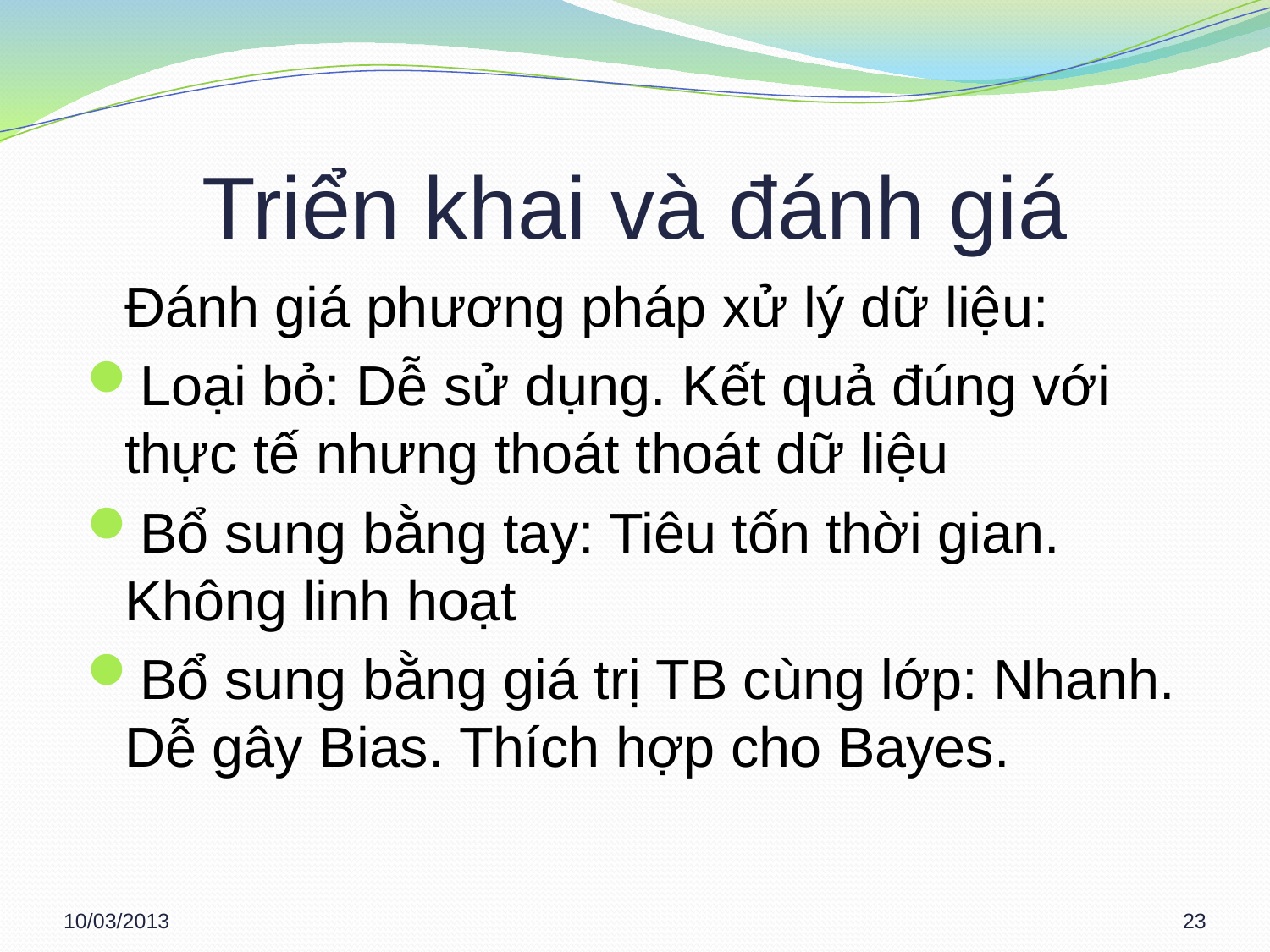

# Triển khai và đánh giá
	Đánh giá phương pháp xử lý dữ liệu:
Loại bỏ: Dễ sử dụng. Kết quả đúng với thực tế nhưng thoát thoát dữ liệu
Bổ sung bằng tay: Tiêu tốn thời gian. Không linh hoạt
Bổ sung bằng giá trị TB cùng lớp: Nhanh. Dễ gây Bias. Thích hợp cho Bayes.

10/03/2013
23